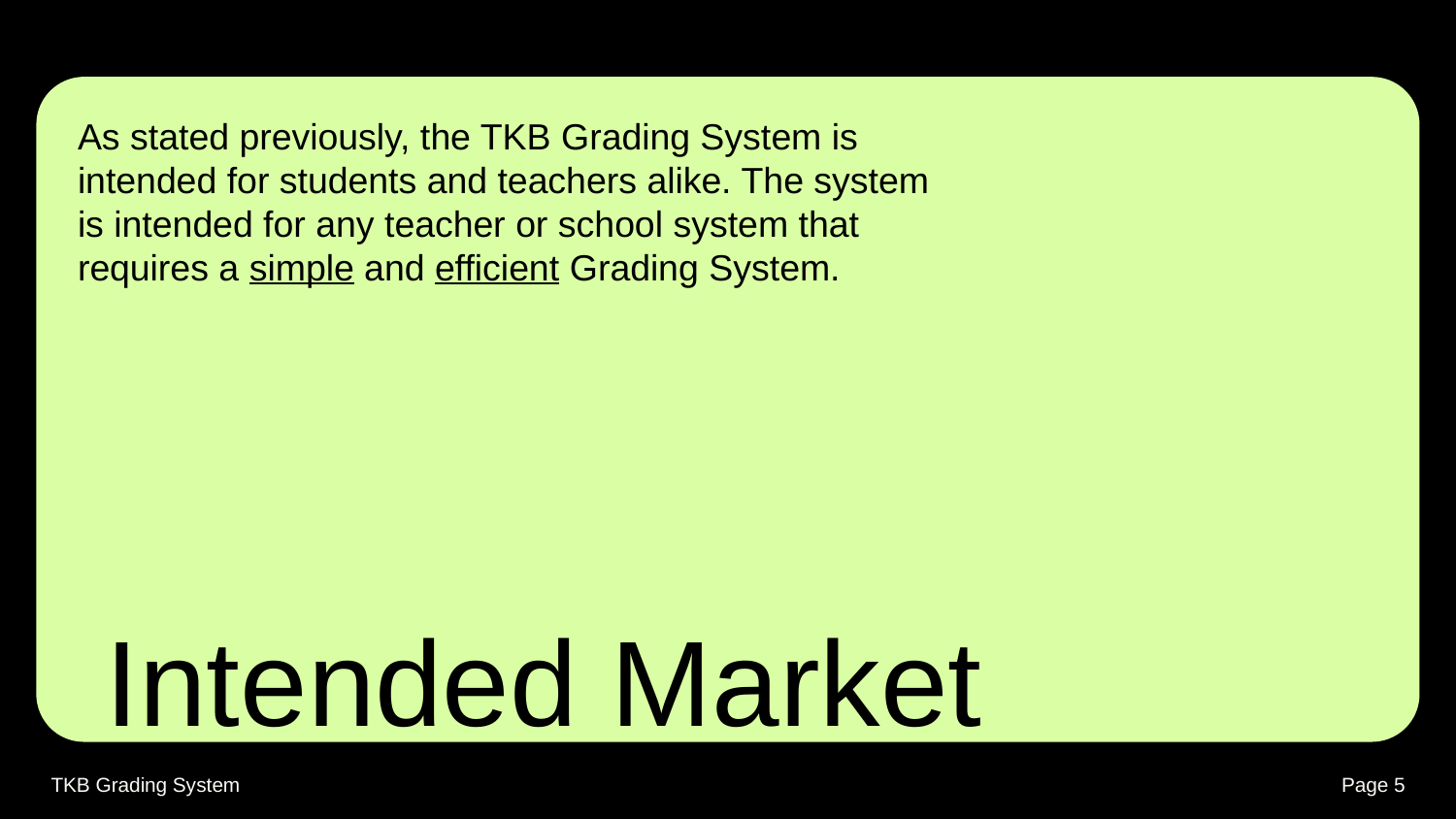

As stated previously, the TKB Grading System is intended for students and teachers alike. The system is intended for any teacher or school system that requires a simple and efficient Grading System.
# Intended Market
TKB Grading System